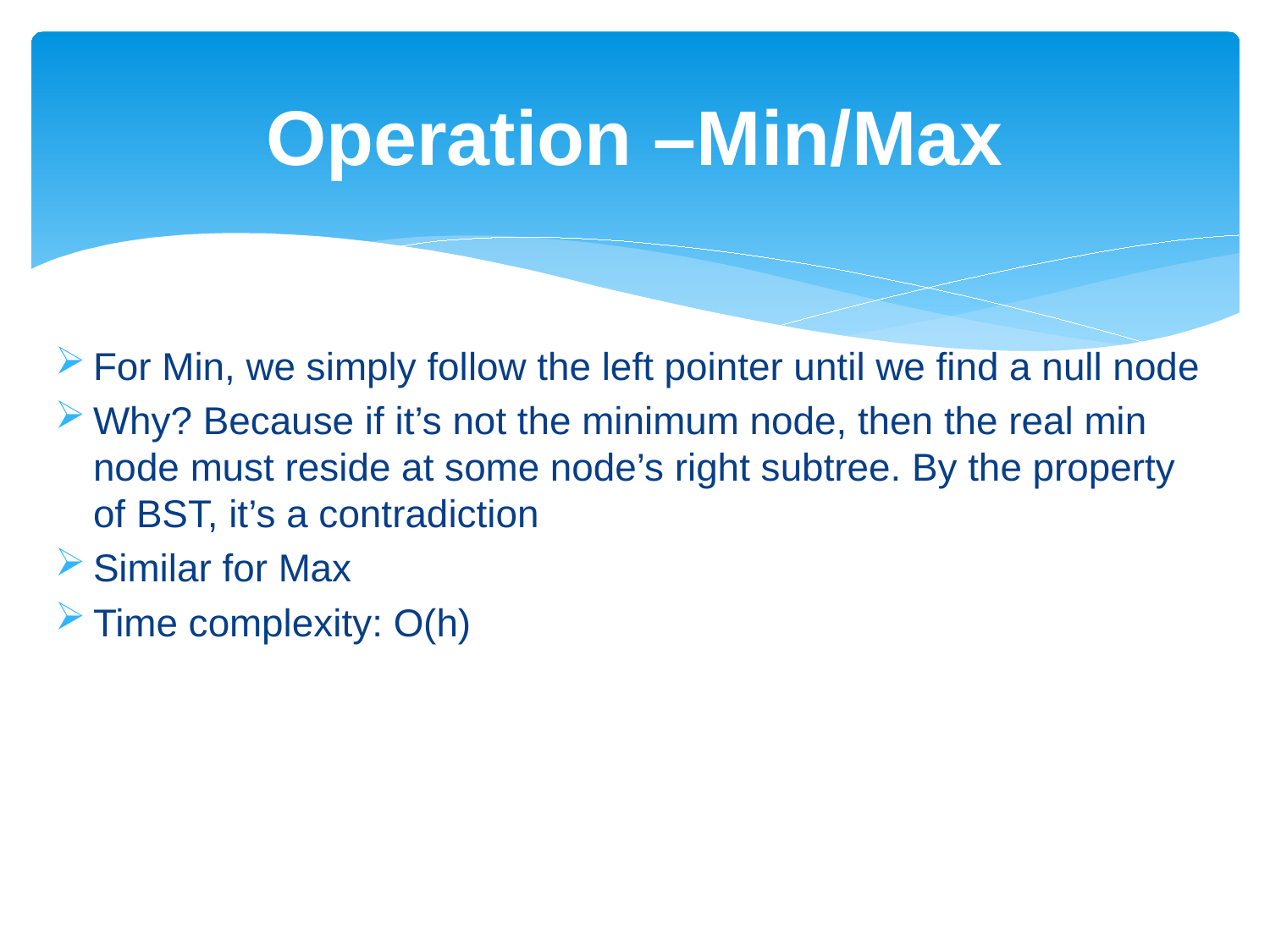

# Operation –Min/Max
For Min, we simply follow the left pointer until we find a null node
Why? Because if it’s not the minimum node, then the real min node must reside at some node’s right subtree. By the property of BST, it’s a contradiction
Similar for Max
Time complexity: O(h)
25